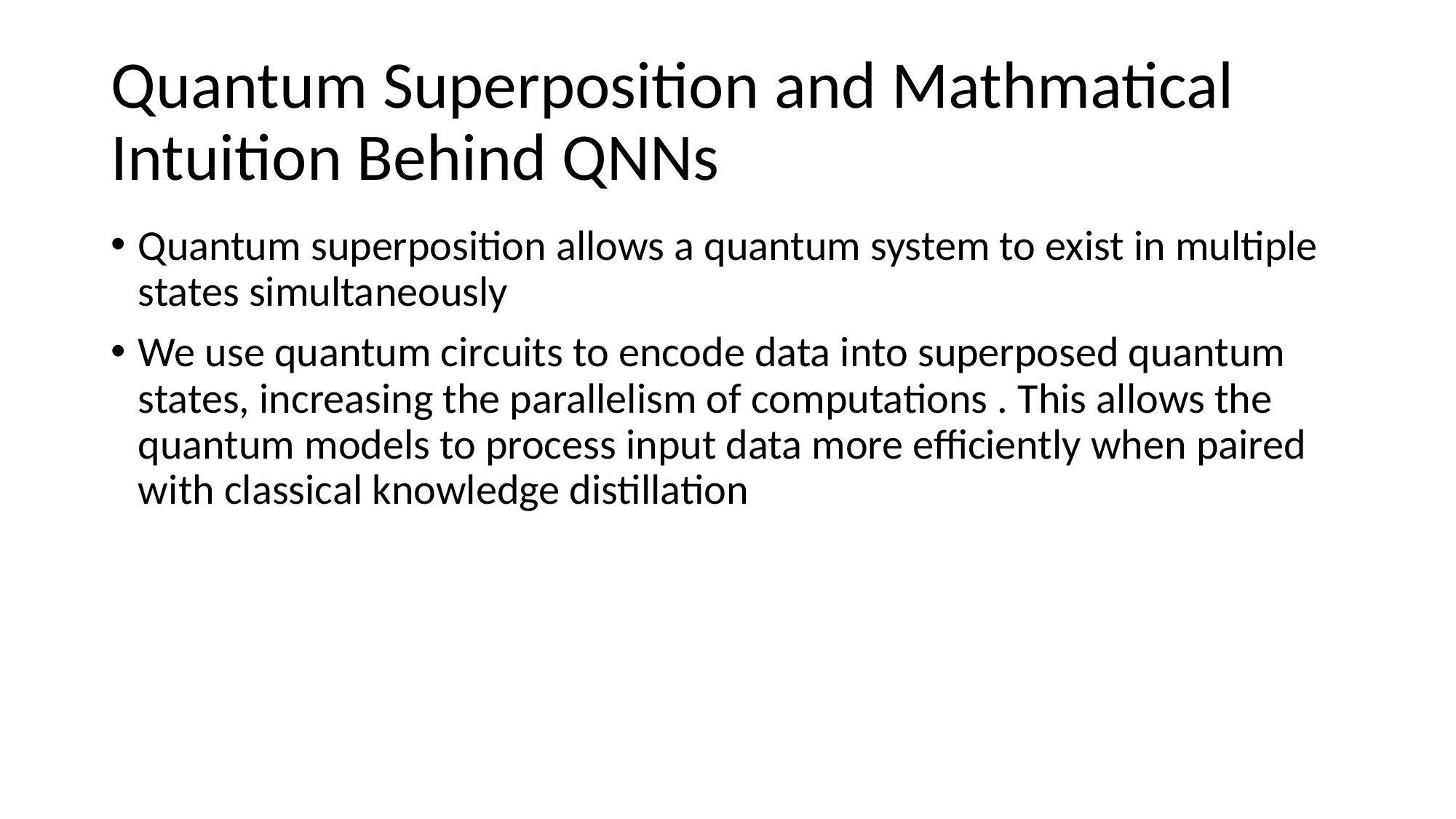

# Quantum Superposition and Mathmatical Intuition Behind QNNs
Quantum superposition allows a quantum system to exist in multiple states simultaneously
We use quantum circuits to encode data into superposed quantum states, increasing the parallelism of computations . This allows the quantum models to process input data more efficiently when paired with classical knowledge distillation